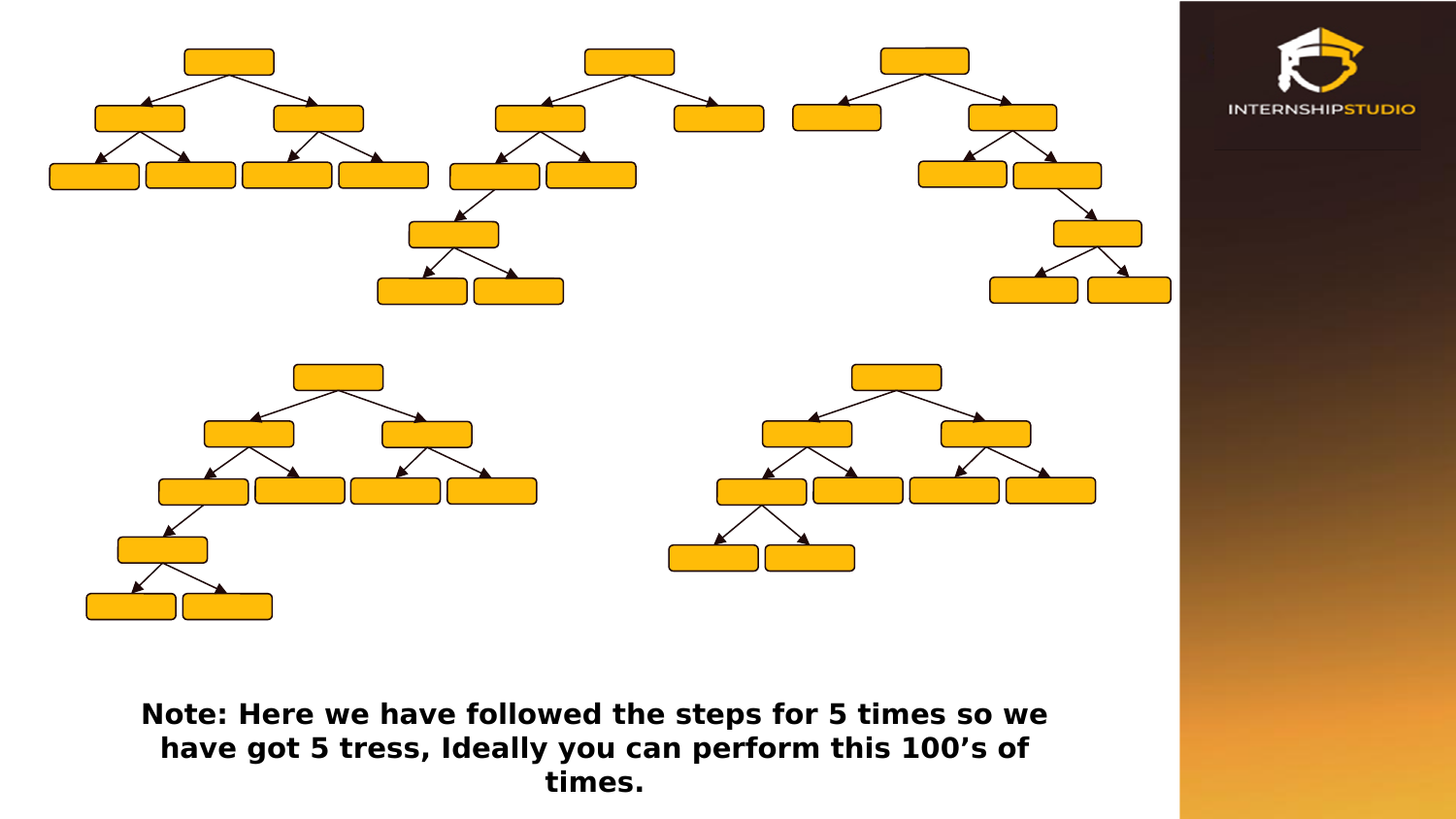

Note: Here we have followed the steps for 5 times so we have got 5 tress, Ideally you can perform this 100’s of times.